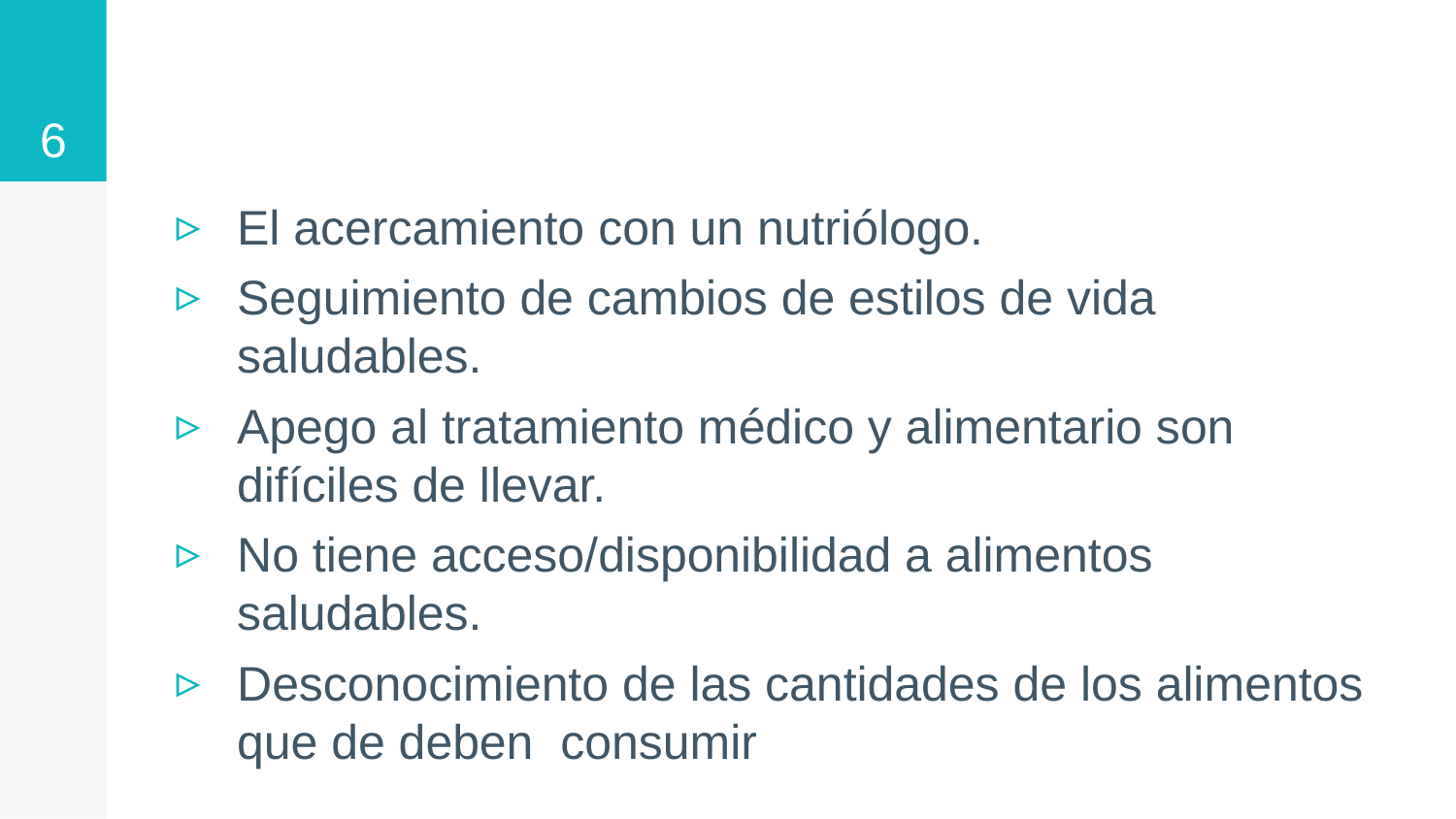

6
El acercamiento con un nutriólogo.
Seguimiento de cambios de estilos de vida saludables.
Apego al tratamiento médico y alimentario son difíciles de llevar.
No tiene acceso/disponibilidad a alimentos saludables.
Desconocimiento de las cantidades de los alimentos que de deben  consumir